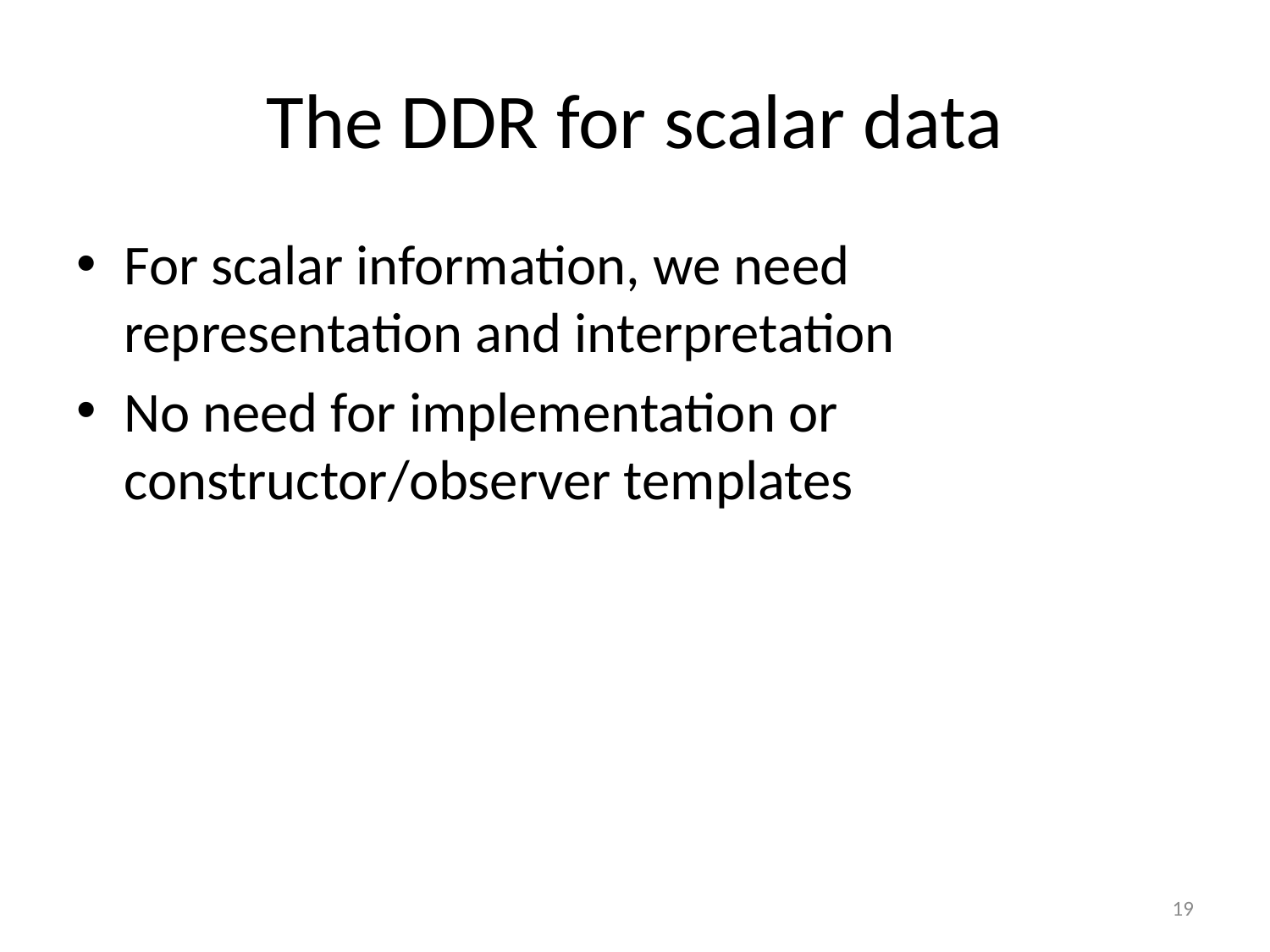

# The DDR for scalar data
For scalar information, we need representation and interpretation
No need for implementation or constructor/observer templates

19